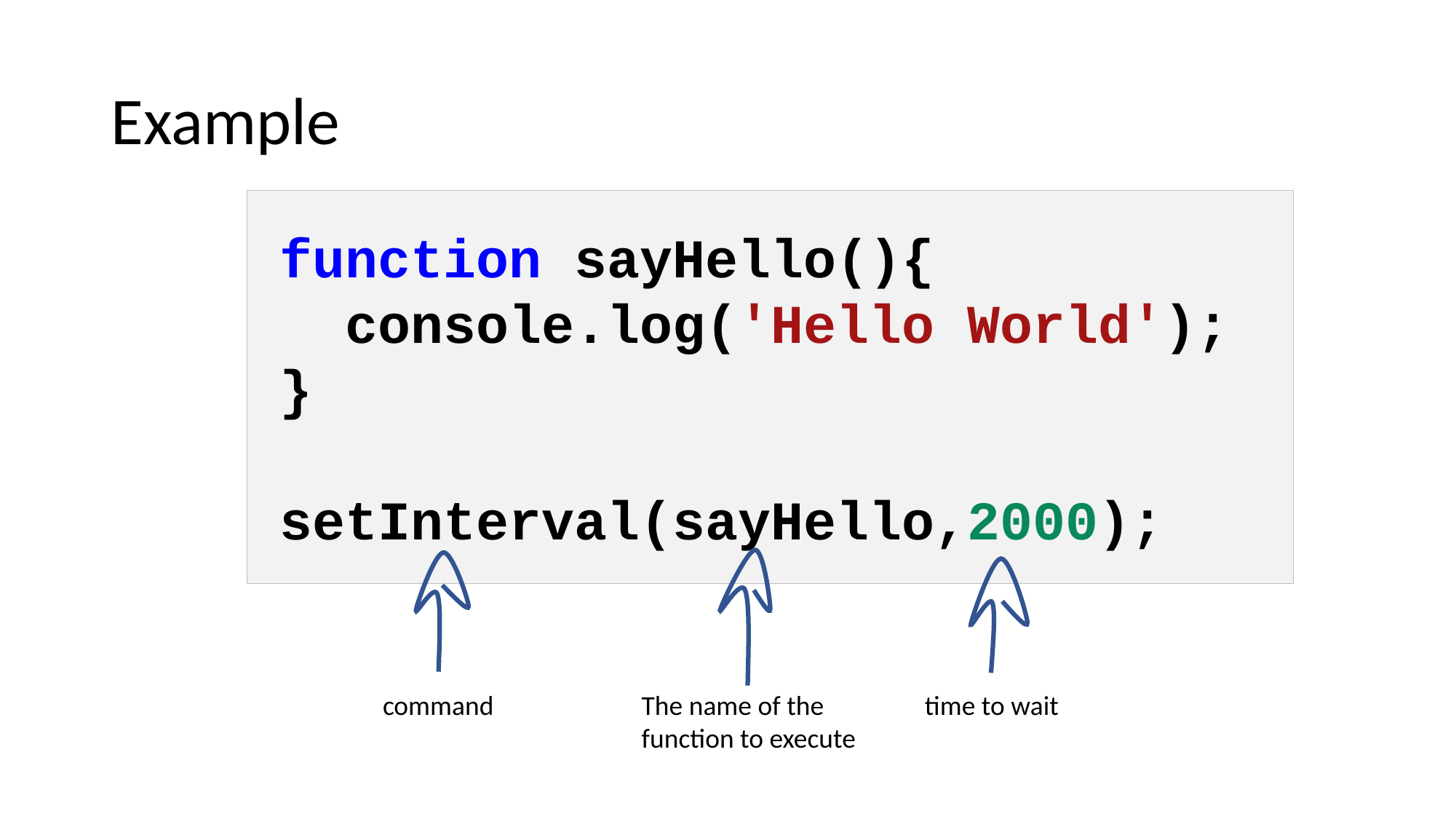

# Example
function sayHello(){
  console.log('Hello World');
}

setInterval(sayHello,2000);

command
The name of the
function to execute
time to wait